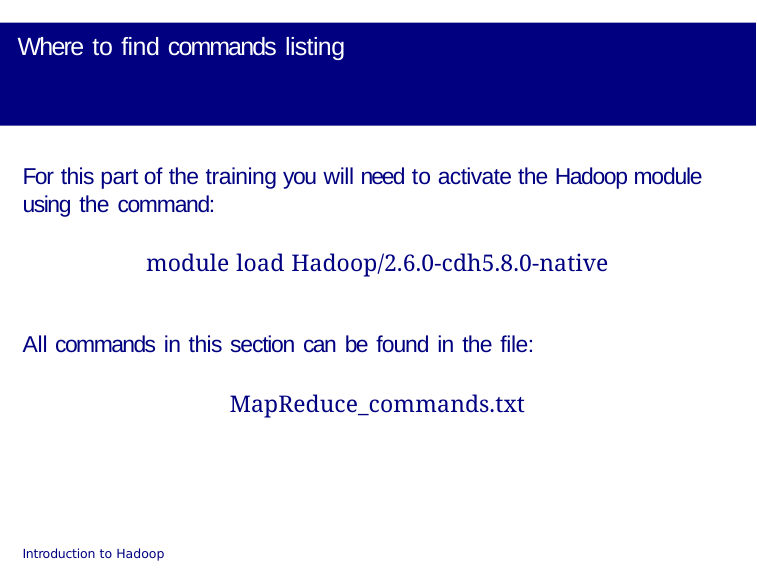

# Where to find commands listing
For this part of the training you will need to activate the Hadoop module  using the command:

module load Hadoop/2.6.0-cdh5.8.0-native

All commands in this section can be found in the file:

MapReduce_commands.txt
Introduction to Hadoop